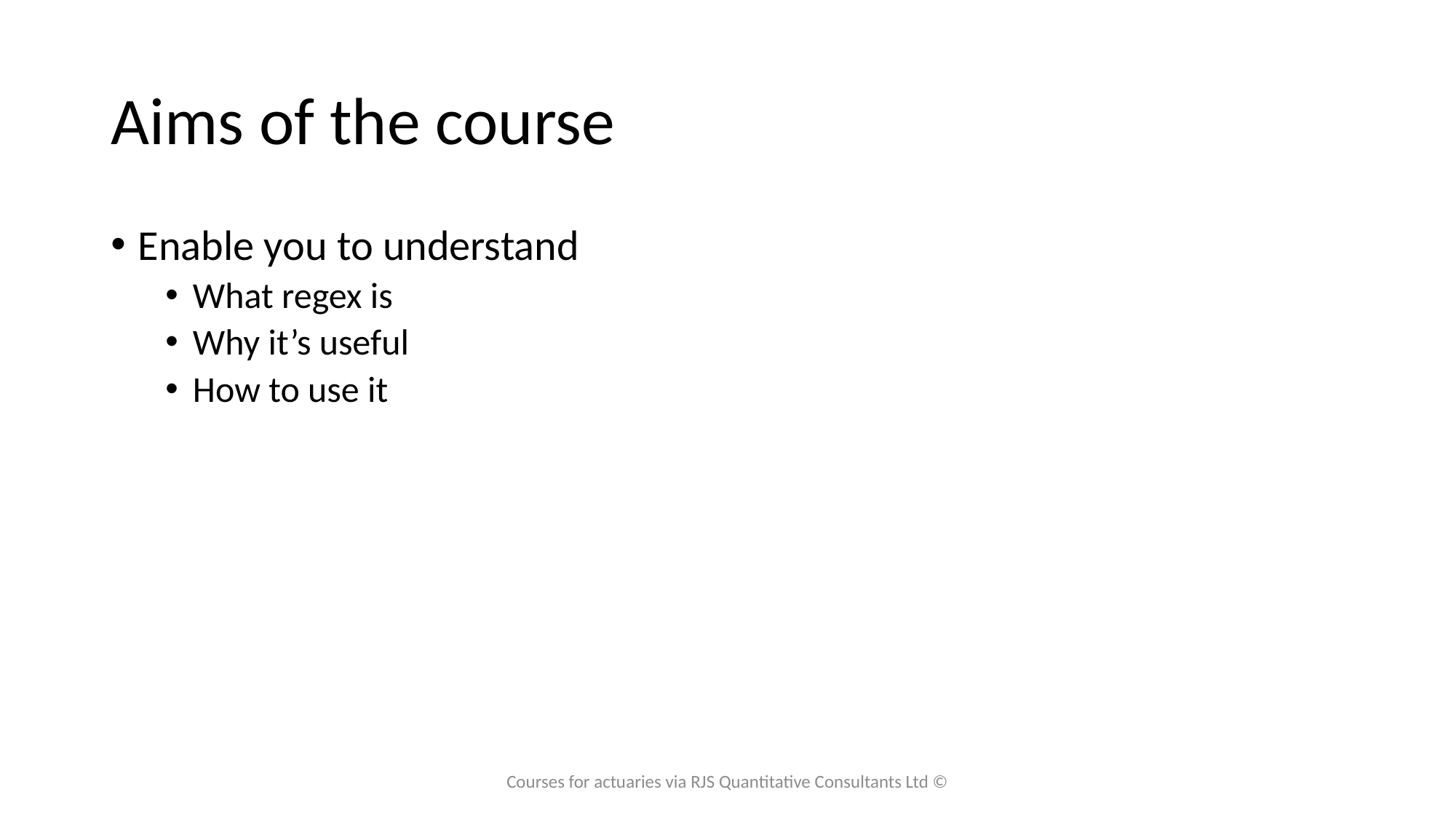

# Aims of the course
Enable you to understand
What regex is
Why it’s useful
How to use it
Courses for actuaries via RJS Quantitative Consultants Ltd ©